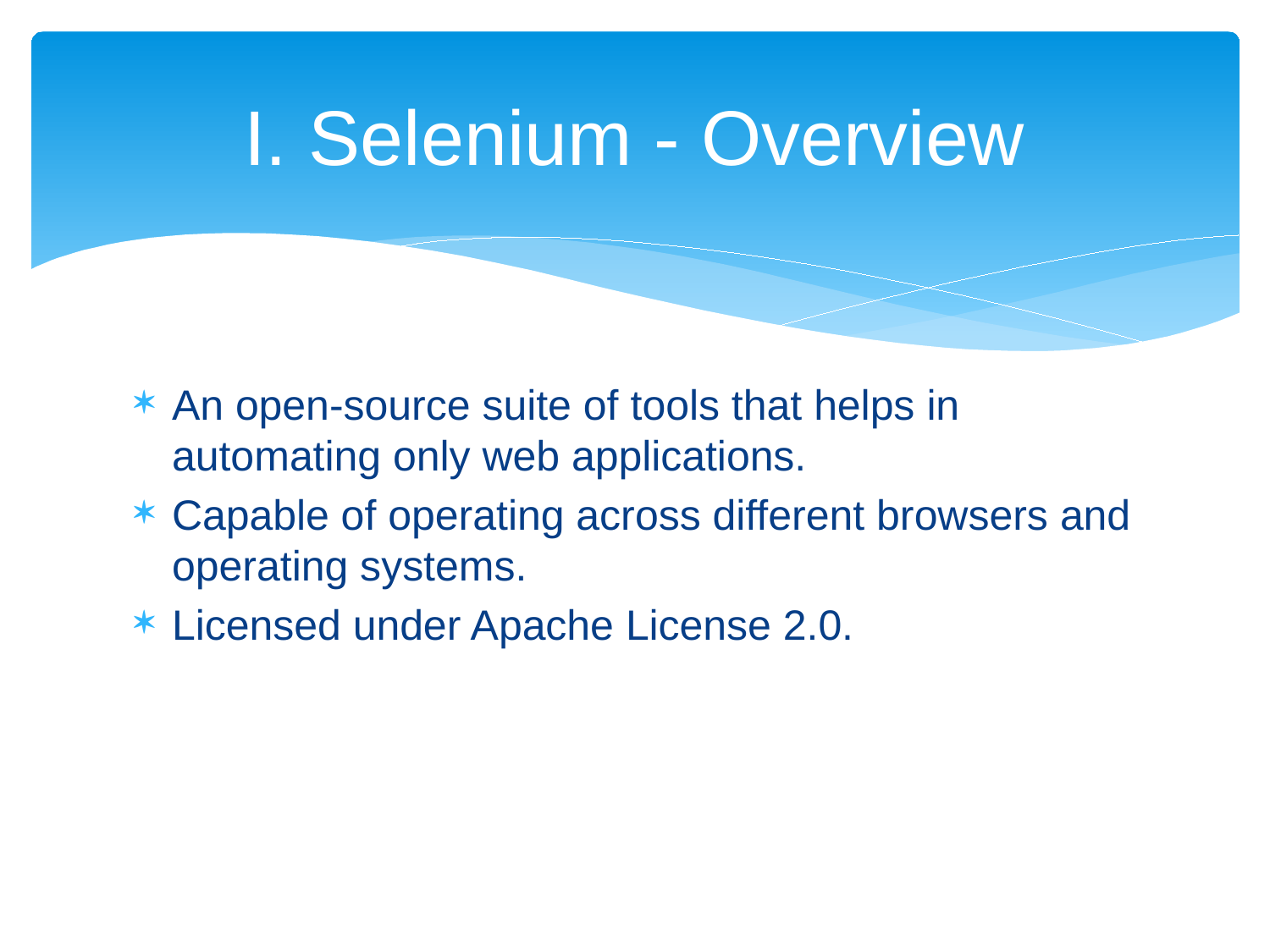

# I. Selenium - Overview
An open-source suite of tools that helps in automating only web applications.
Capable of operating across different browsers and operating systems.
Licensed under Apache License 2.0.